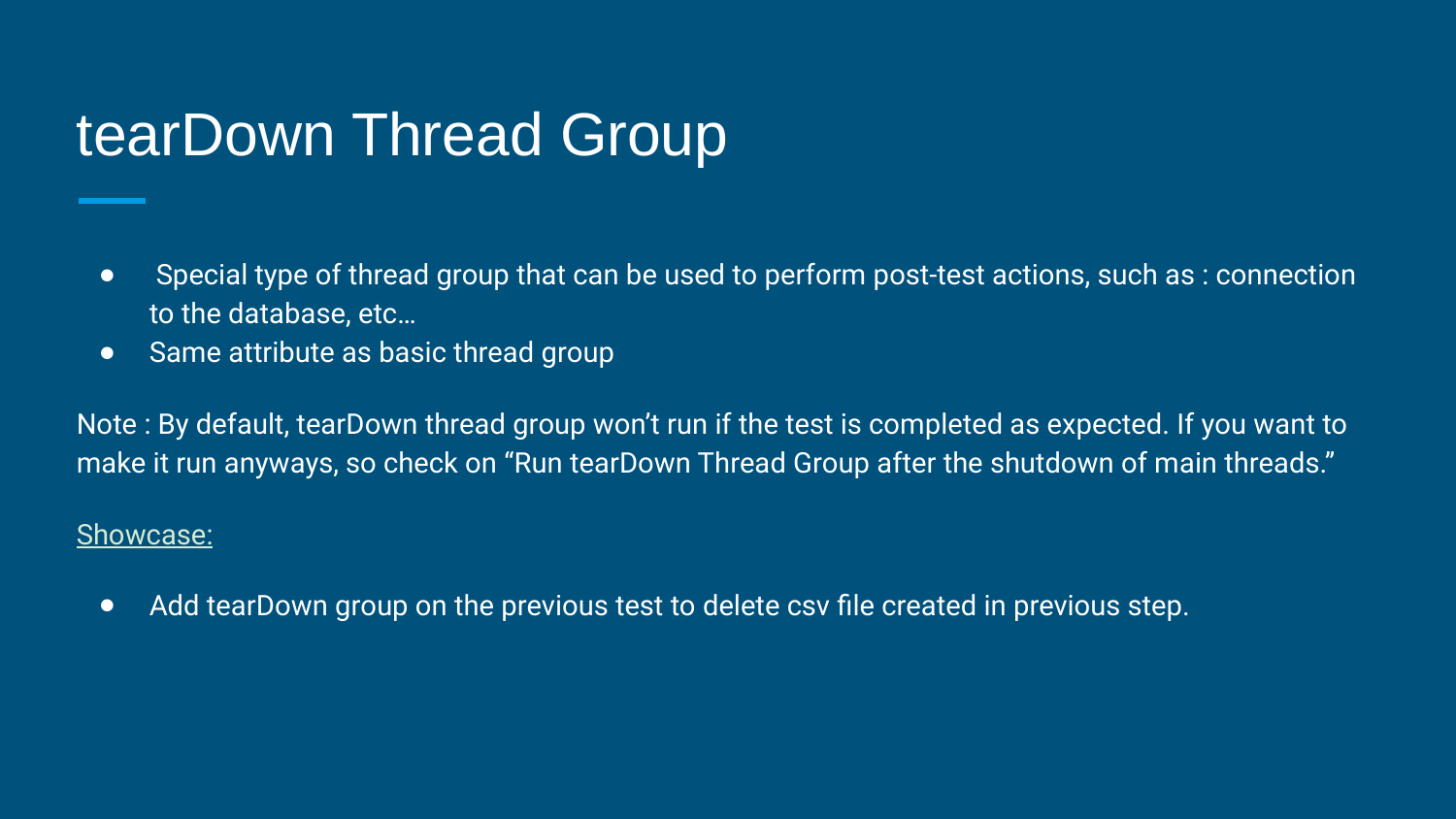

# tearDown Thread Group
 Special type of thread group that can be used to perform post-test actions, such as : connection to the database, etc…
Same attribute as basic thread group
Note : By default, tearDown thread group won’t run if the test is completed as expected. If you want to make it run anyways, so check on “Run tearDown Thread Group after the shutdown of main threads.”
Showcase:
Add tearDown group on the previous test to delete csv file created in previous step.